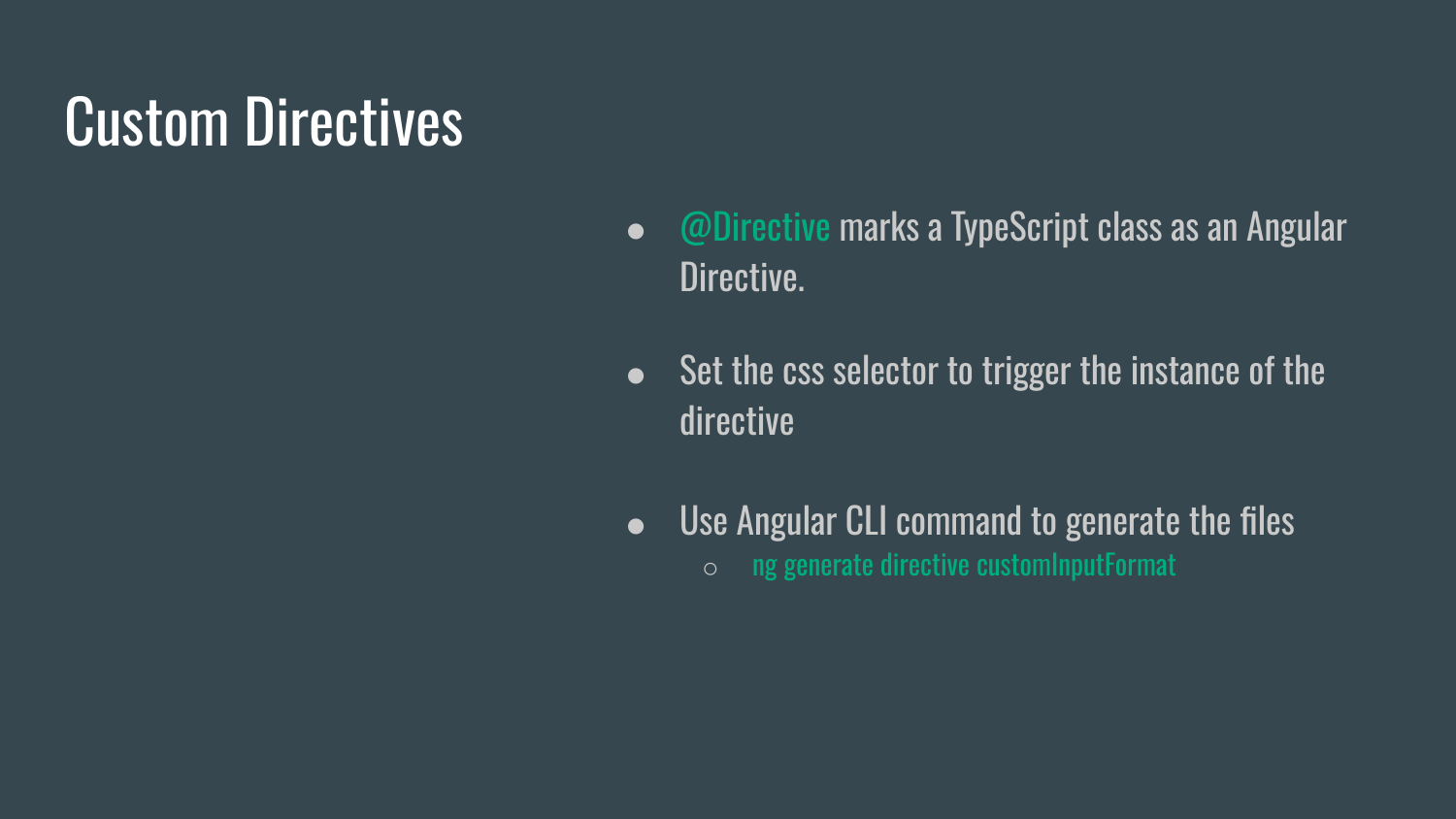

# Custom Directives
@Directive marks a TypeScript class as an Angular Directive.
Set the css selector to trigger the instance of the directive
Use Angular CLI command to generate the files
ng generate directive customInputFormat